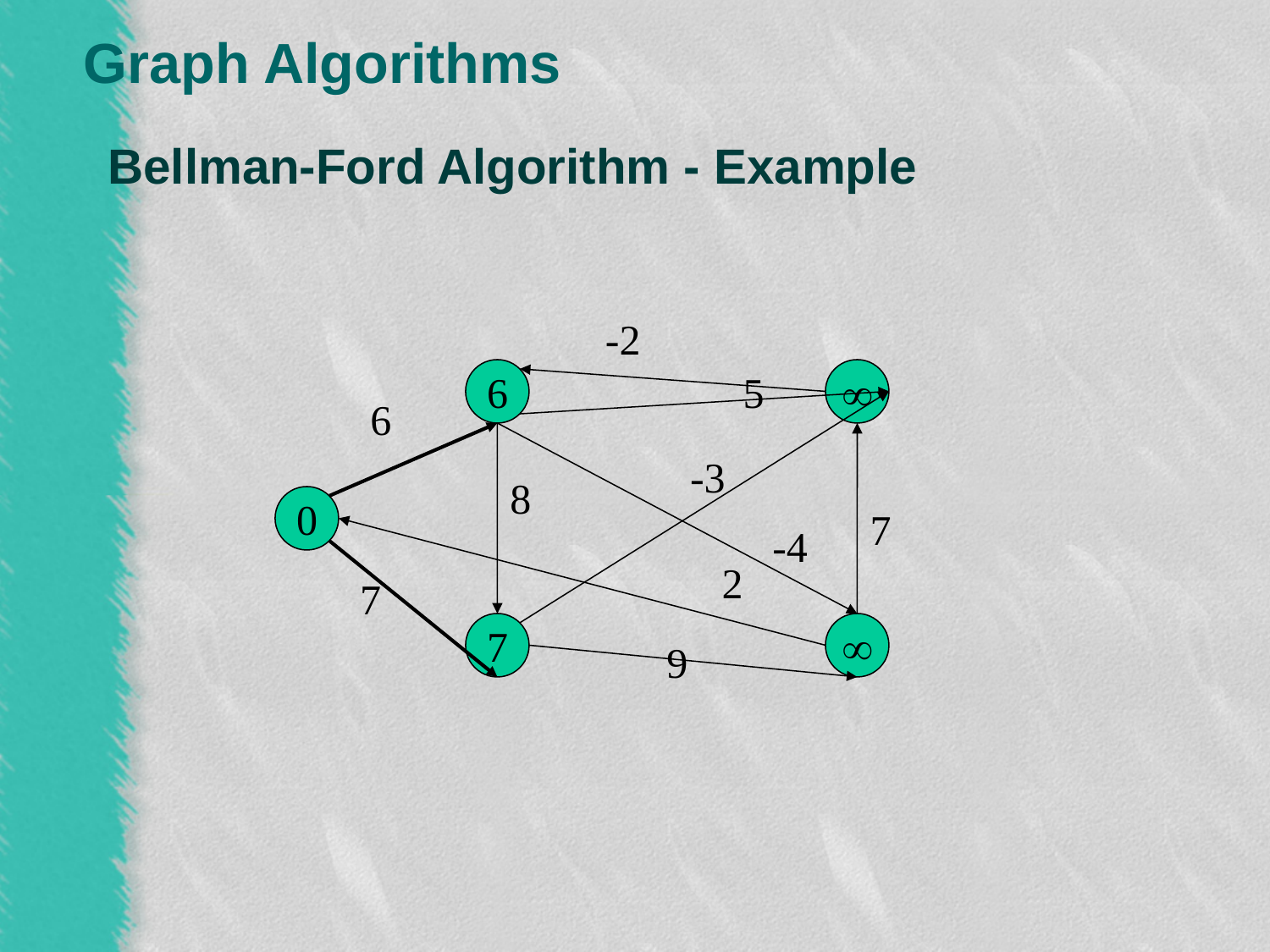

Bellman-Ford Algorithm - Example
-2
6
5
∞
6
-3
8
0
7
-4
2
7
7
∞
9